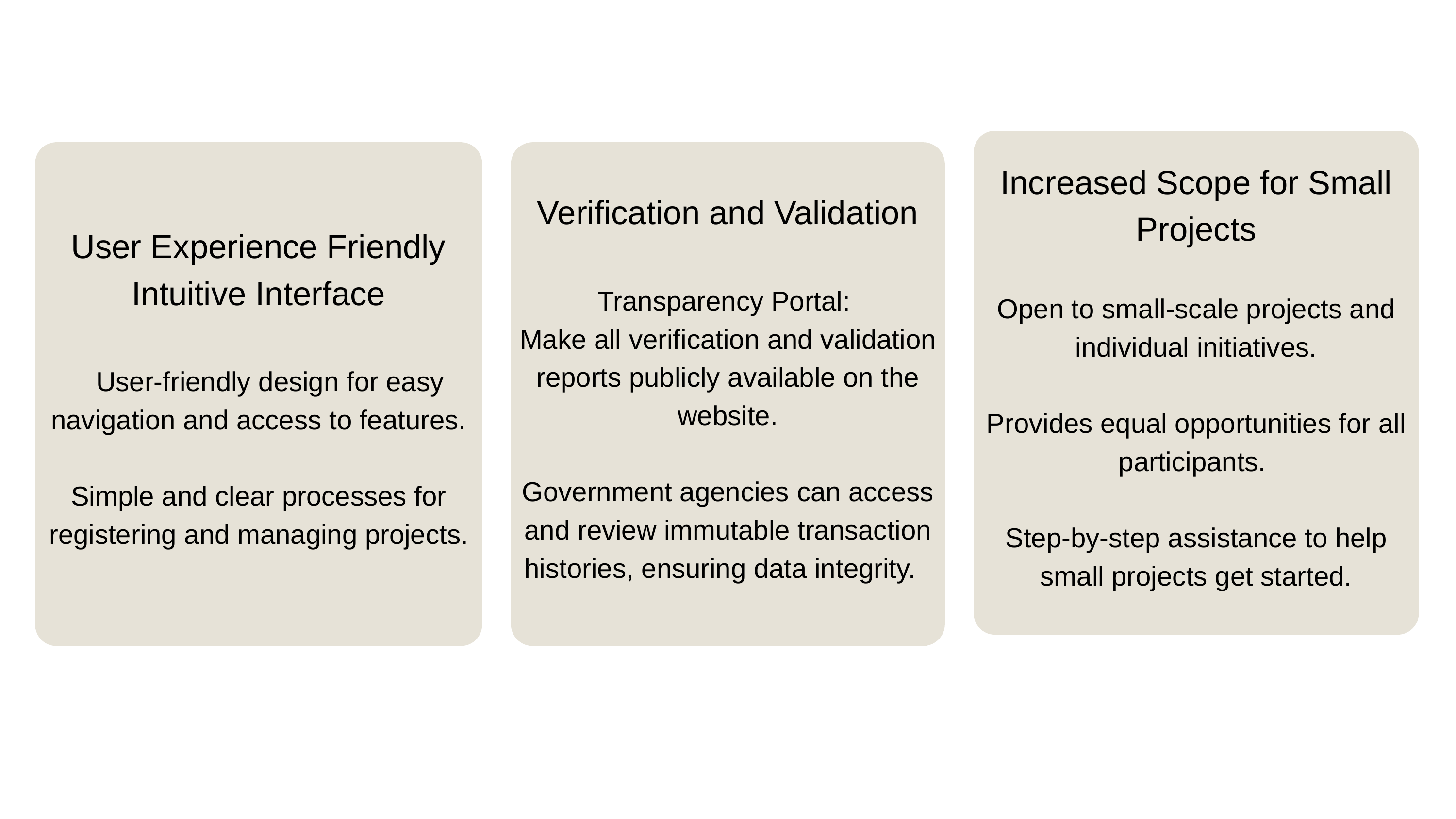

Increased Scope for Small Projects

Open to small-scale projects and individual initiatives.

Provides equal opportunities for all participants.

Step-by-step assistance to help small projects get started.

User Experience Friendly
Intuitive Interface

   User-friendly design for easy navigation and access to features.

Simple and clear processes for registering and managing projects.

Verification and Validation

Transparency Portal:
Make all verification and validation reports publicly available on the website.

Government agencies can access and review immutable transaction histories, ensuring data integrity.